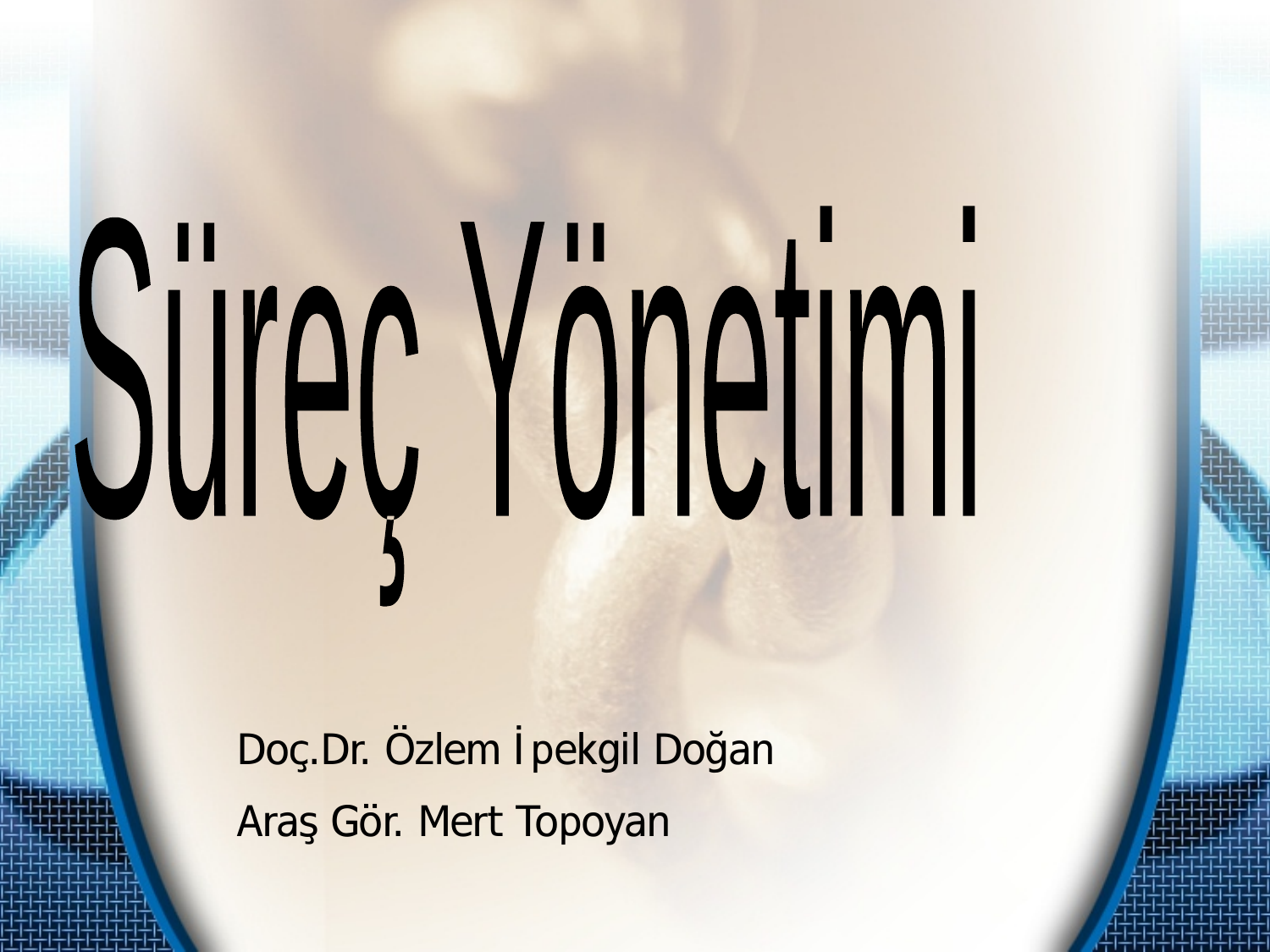

Süreç Yönetimi
#

Doç.Dr. Özlem İpekgil Doğan
Araş Gör. Mert Topoyan